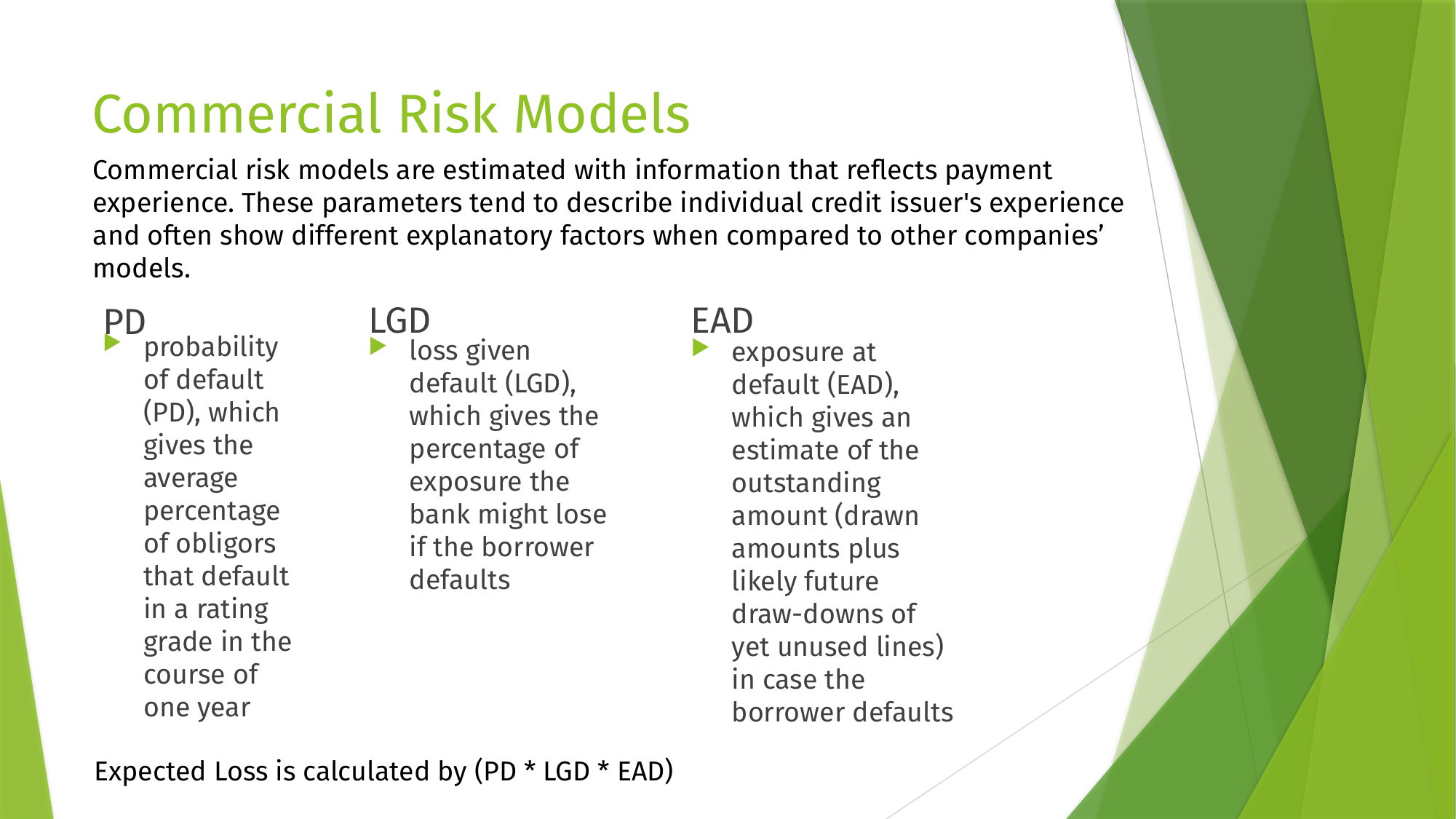

# Commercial Risk Models
Commercial risk models are estimated with information that reflects payment experience. These parameters tend to describe individual credit issuer's experience and often show different explanatory factors when compared to other companies’ models.
LGD
EAD
PD
probability of default (PD), which gives the average percentage of obligors that default in a rating grade in the course of one year
loss given default (LGD), which gives the percentage of exposure the bank might lose if the borrower defaults
exposure at default (EAD), which gives an estimate of the outstanding amount (drawn amounts plus likely future draw-downs of yet unused lines) in case the borrower defaults
Expected Loss is calculated by (PD * LGD * EAD)